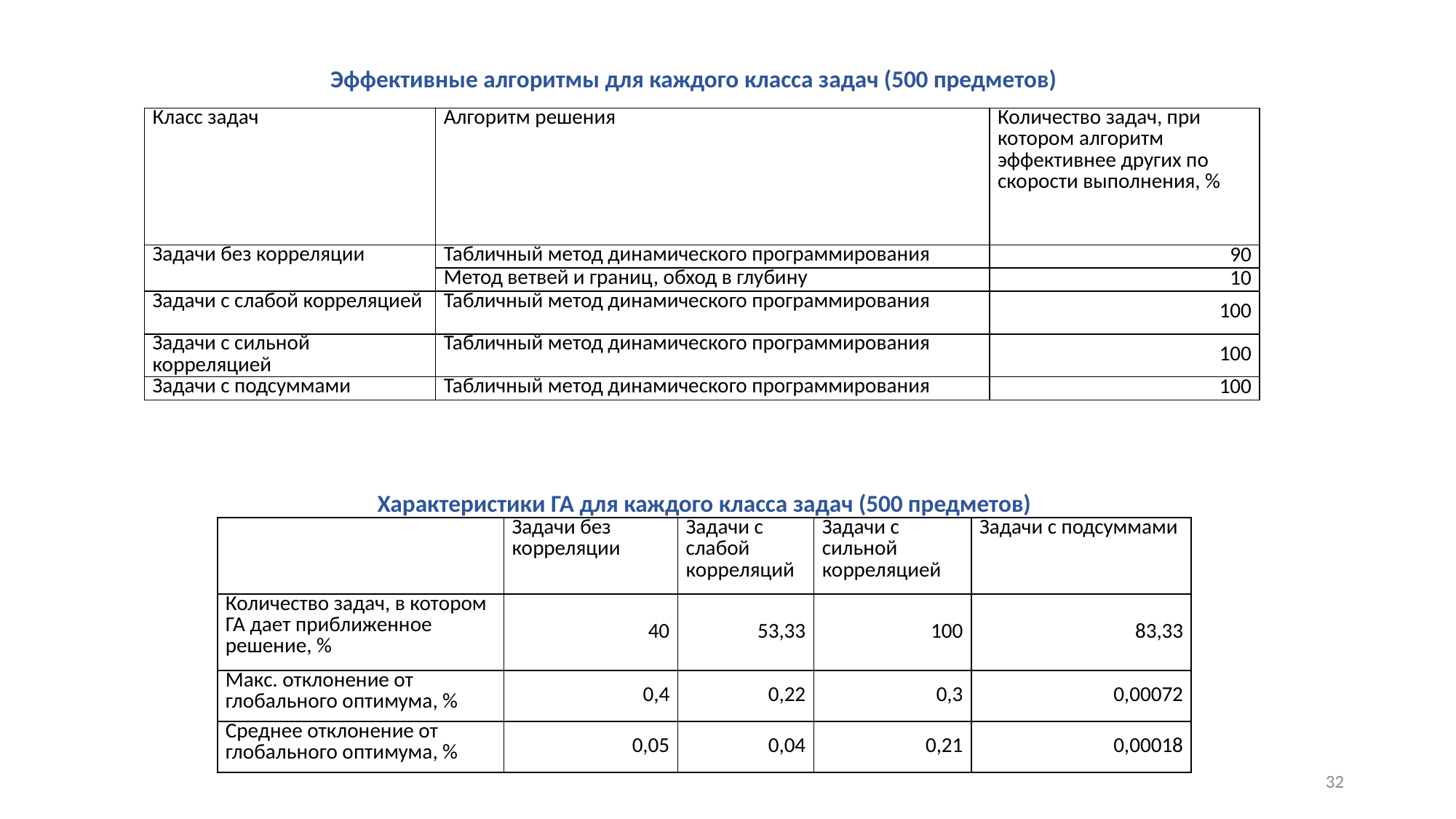

Эффективные алгоритмы для каждого класса задач (500 предметов)
| Класс задач | Алгоритм решения | Количество задач, при котором алгоритм эффективнее других по скорости выполнения, % |
| --- | --- | --- |
| Задачи без корреляции | Табличный метод динамического программирования | 90 |
|  | Метод ветвей и границ, обход в глубину | 10 |
| Задачи с слабой корреляцией | Табличный метод динамического программирования | 100 |
| Задачи с сильной корреляцией | Табличный метод динамического программирования | 100 |
| Задачи с подсуммами | Табличный метод динамического программирования | 100 |
Характеристики ГА для каждого класса задач (500 предметов)
|  | Задачи без корреляции | Задачи с слабой корреляций | Задачи с сильной корреляцией | Задачи с подсуммами |
| --- | --- | --- | --- | --- |
| Количество задач, в котором ГА дает приближенное решение, % | 40 | 53,33 | 100 | 83,33 |
| Макс. отклонение от глобального оптимума, % | 0,4 | 0,22 | 0,3 | 0,00072 |
| Среднее отклонение от глобального оптимума, % | 0,05 | 0,04 | 0,21 | 0,00018 |
32